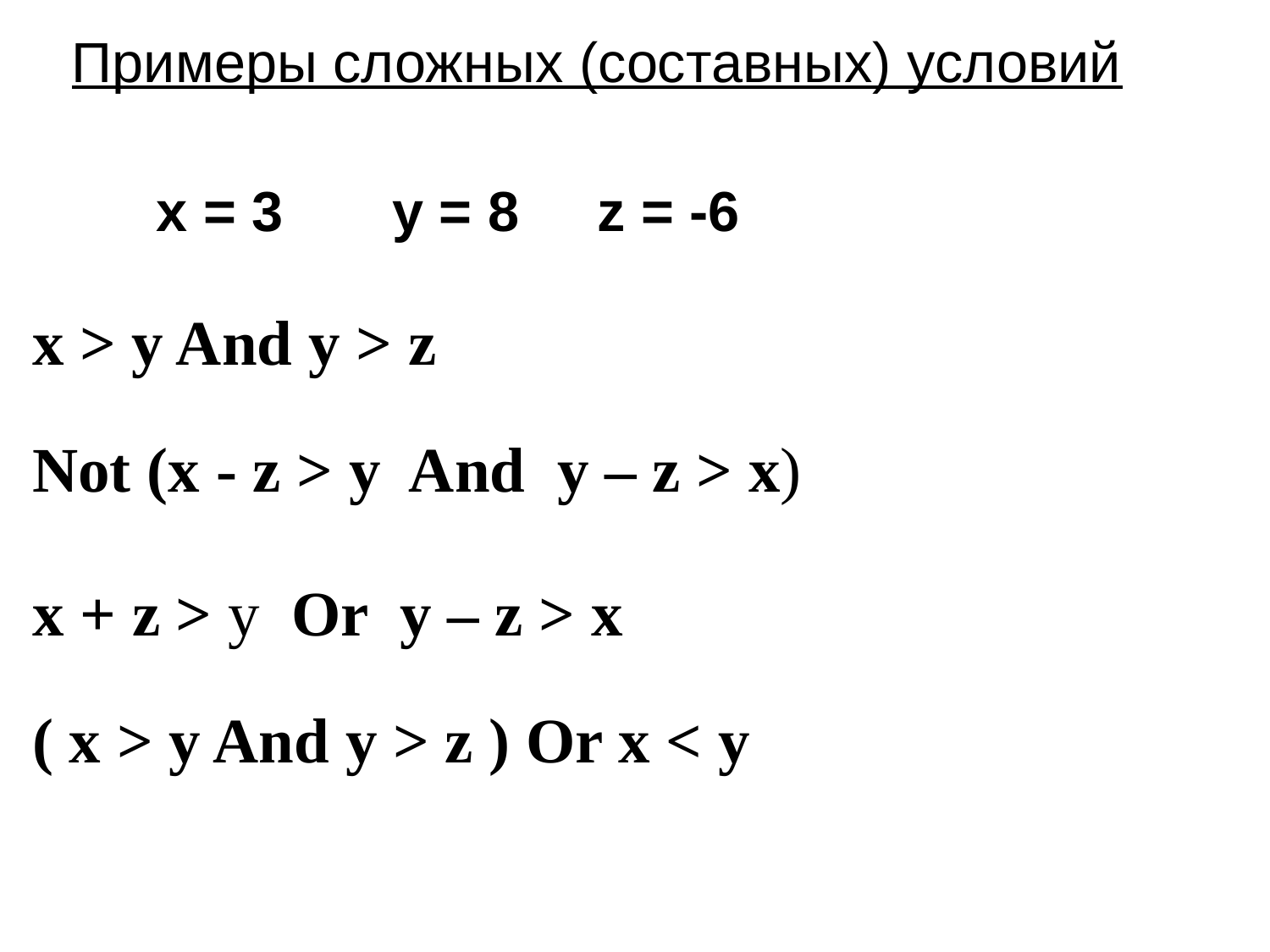

Примеры сложных (составных) условий
         x = 3       y = 8     z = -6

x > y And y > z

Not (x - z > y  And  y – z > x)

x + z > y  Or  y – z > x

( x > y And y > z ) Or x < y